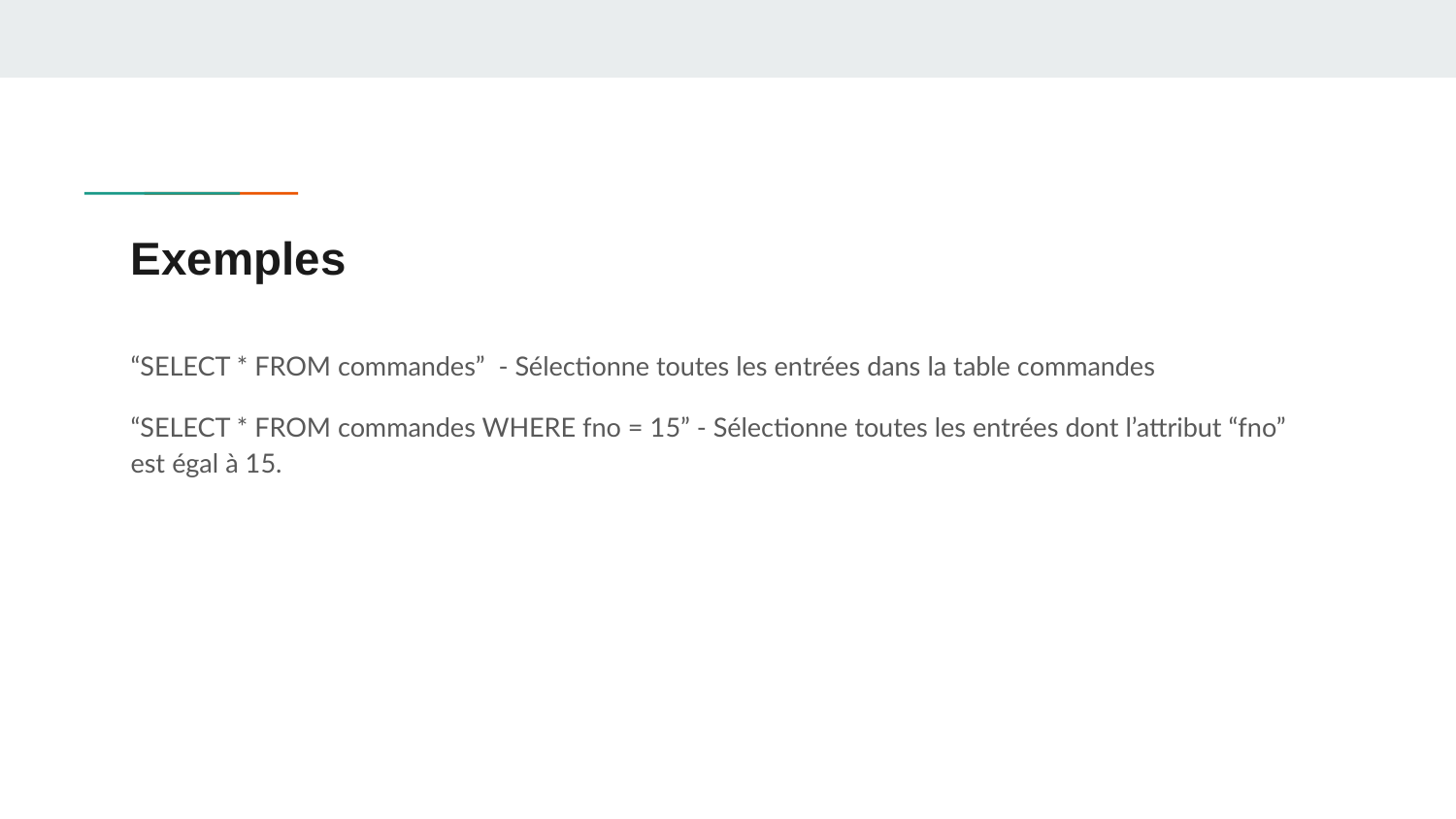

# Exemples
“SELECT * FROM commandes”  - Sélectionne toutes les entrées dans la table commandes
“SELECT * FROM commandes WHERE fno = 15” - Sélectionne toutes les entrées dont l’attribut “fno” est égal à 15.